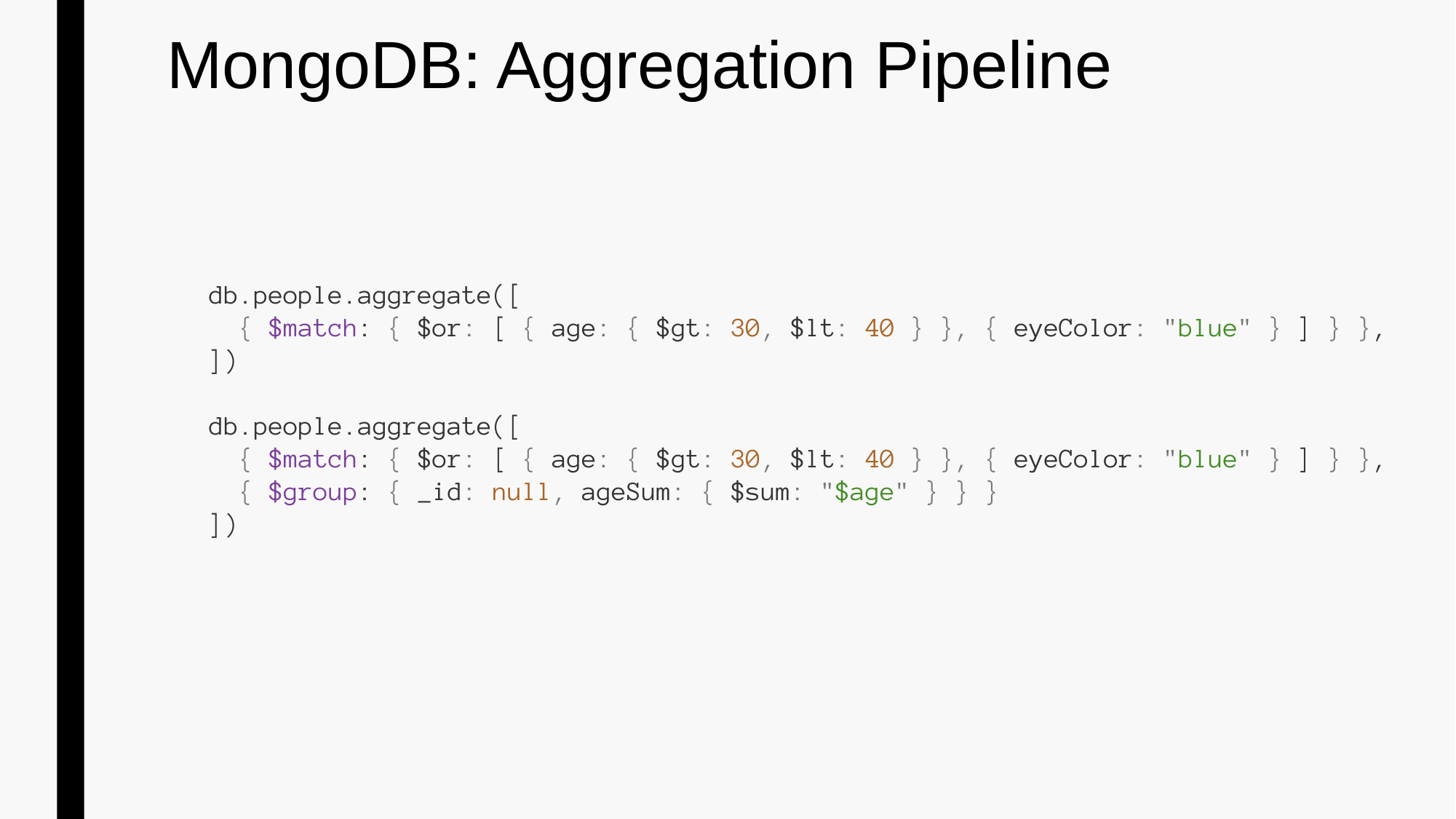

# MongoDB: Aggregation Pipeline

db.people.aggregate([
  { $match: { $or: [ { age: { $gt: 30, $lt: 40 } }, { eyeColor: "blue" } ] } },
])

db.people.aggregate([
  { $match: { $or: [ { age: { $gt: 30, $lt: 40 } }, { eyeColor: "blue" } ] } },
  { $group: { _id: null, ageSum: { $sum: "$age" } } }
])